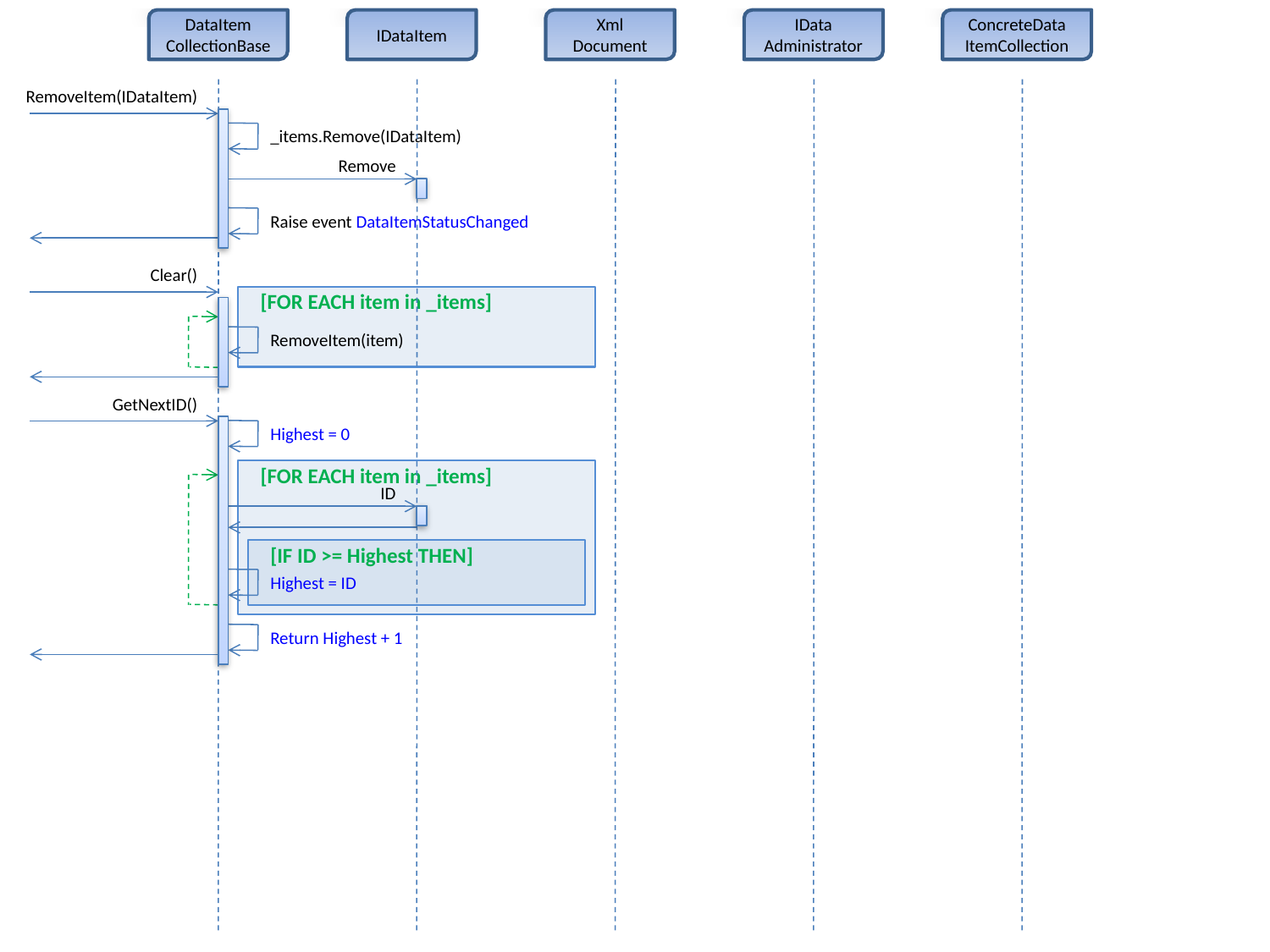

DataItem
CollectionBase

IDataItem

Xml
Document
IData
Administrator
ConcreteData
ItemCollection
RemoveItem(IDataItem)
_items.Remove(IDataItem)
Remove
Raise event DataItemStatusChanged
Clear()
[FOR EACH item in _items]

RemoveItem(item)
GetNextID()
Highest = 0
[FOR EACH item in _items]

ID
[IF ID >= Highest THEN]

Highest = ID
Return Highest + 1